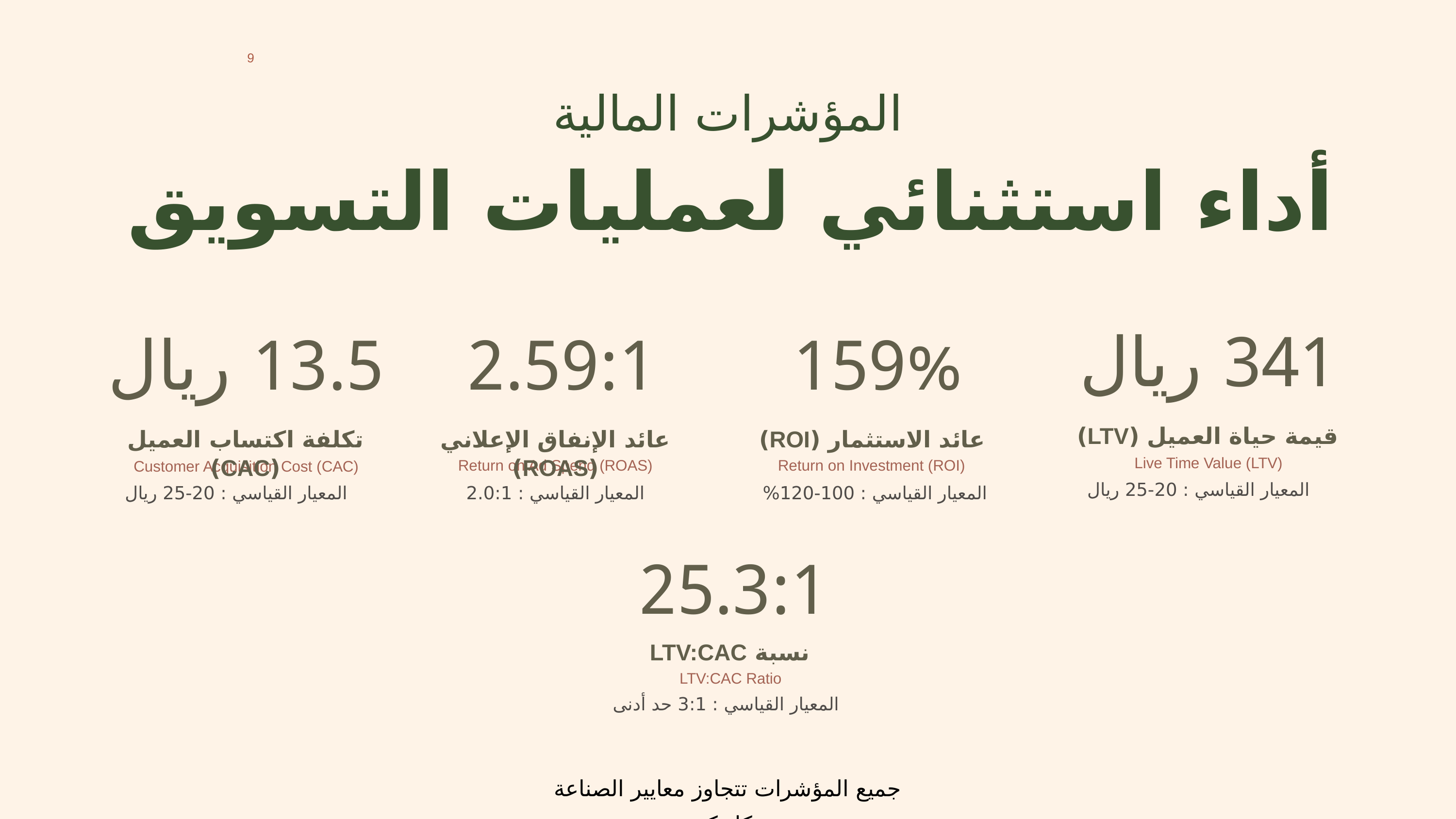

9
المؤشرات المالية
أداء استثنائي لعمليات التسويق
341 ريال
13.5 ريال
2.59:1
159%
قيمة حياة العميل (LTV)
تكلفة اكتساب العميل (CAC)
عائد الإنفاق الإعلاني (ROAS)
عائد الاستثمار (ROI)
Live Time Value (LTV)
Return on Ad Spend (ROAS)
Return on Investment (ROI)
Customer Acquisition Cost (CAC)
المعيار القياسي : 20-25 ريال
المعيار القياسي : 20-25 ريال
المعيار القياسي : 2.0:1
المعيار القياسي : 100-120%
25.3:1
نسبة LTV:CAC
LTV:CAC Ratio
المعيار القياسي : 3:1 حد أدنى
 جميع المؤشرات تتجاوز معايير الصناعة بشكل كبير